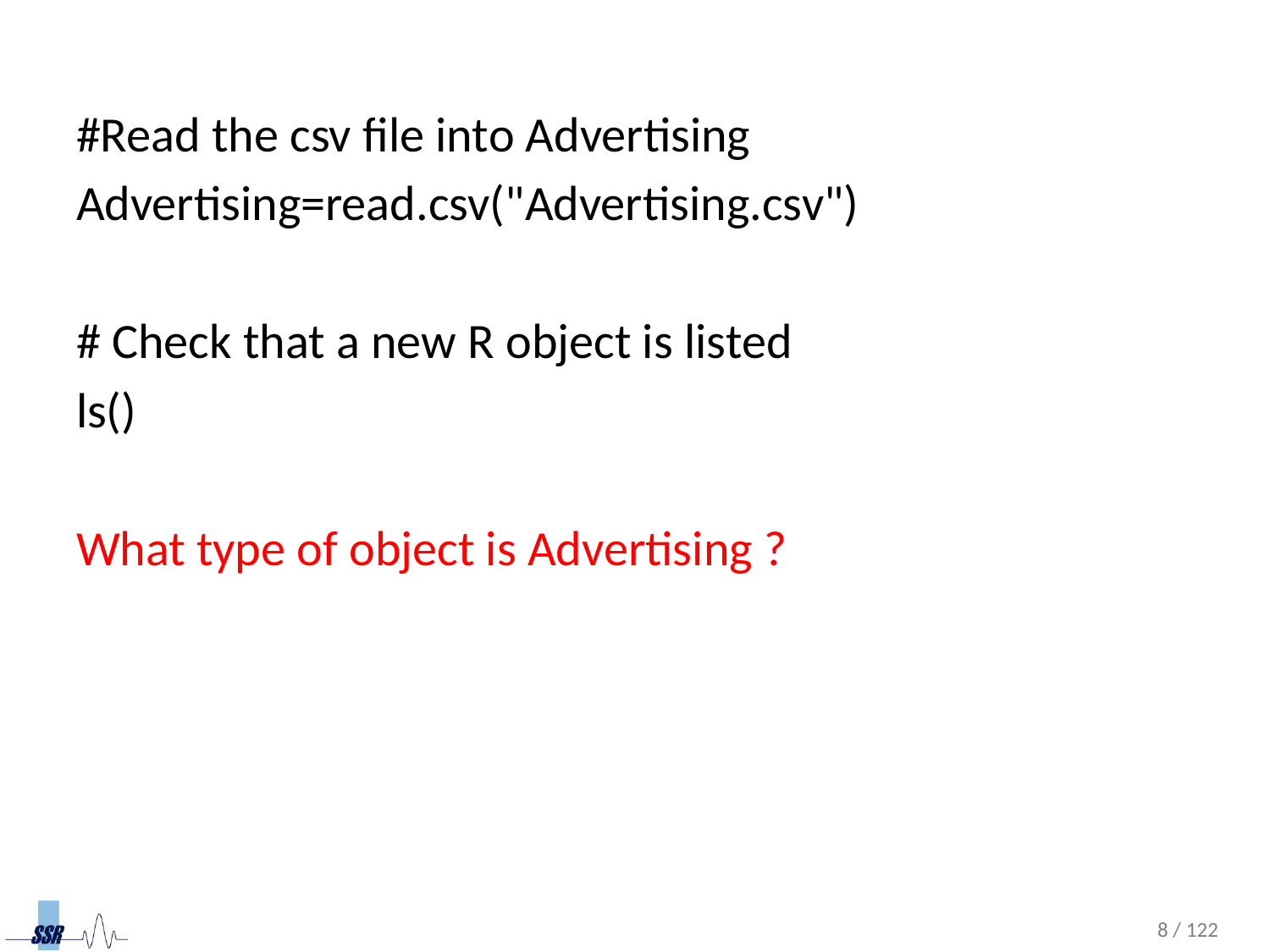

#Read the csv file into Advertising
Advertising=read.csv("Advertising.csv")

# Check that a new R object is listed
ls()

What type of object is Advertising ?